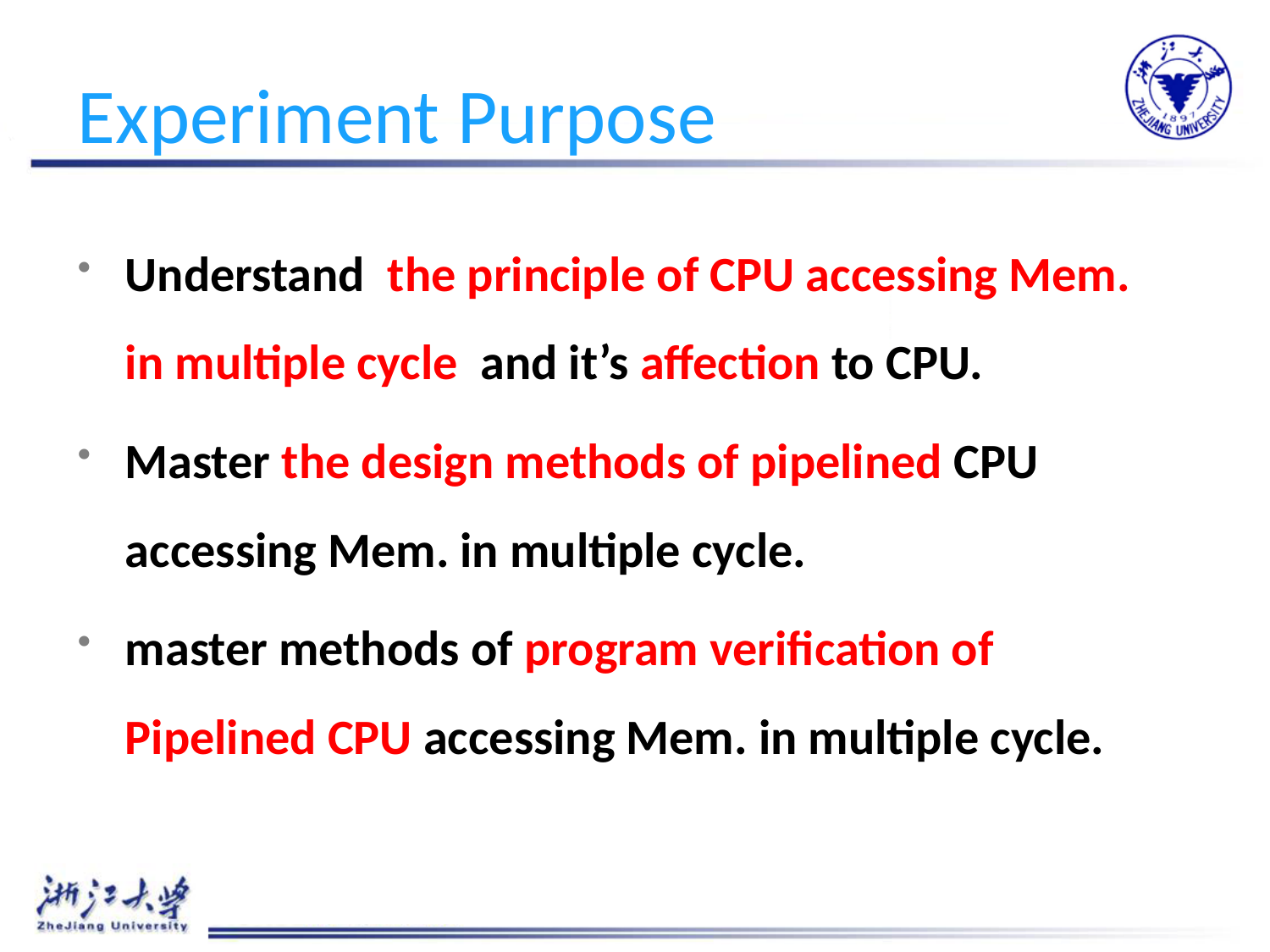

# Experiment Purpose
Understand  the principle of CPU accessing Mem. in multiple cycle  and it’s affection to CPU.
Master the design methods of pipelined CPU  accessing Mem. in multiple cycle.
master methods of program verification of Pipelined CPU accessing Mem. in multiple cycle.